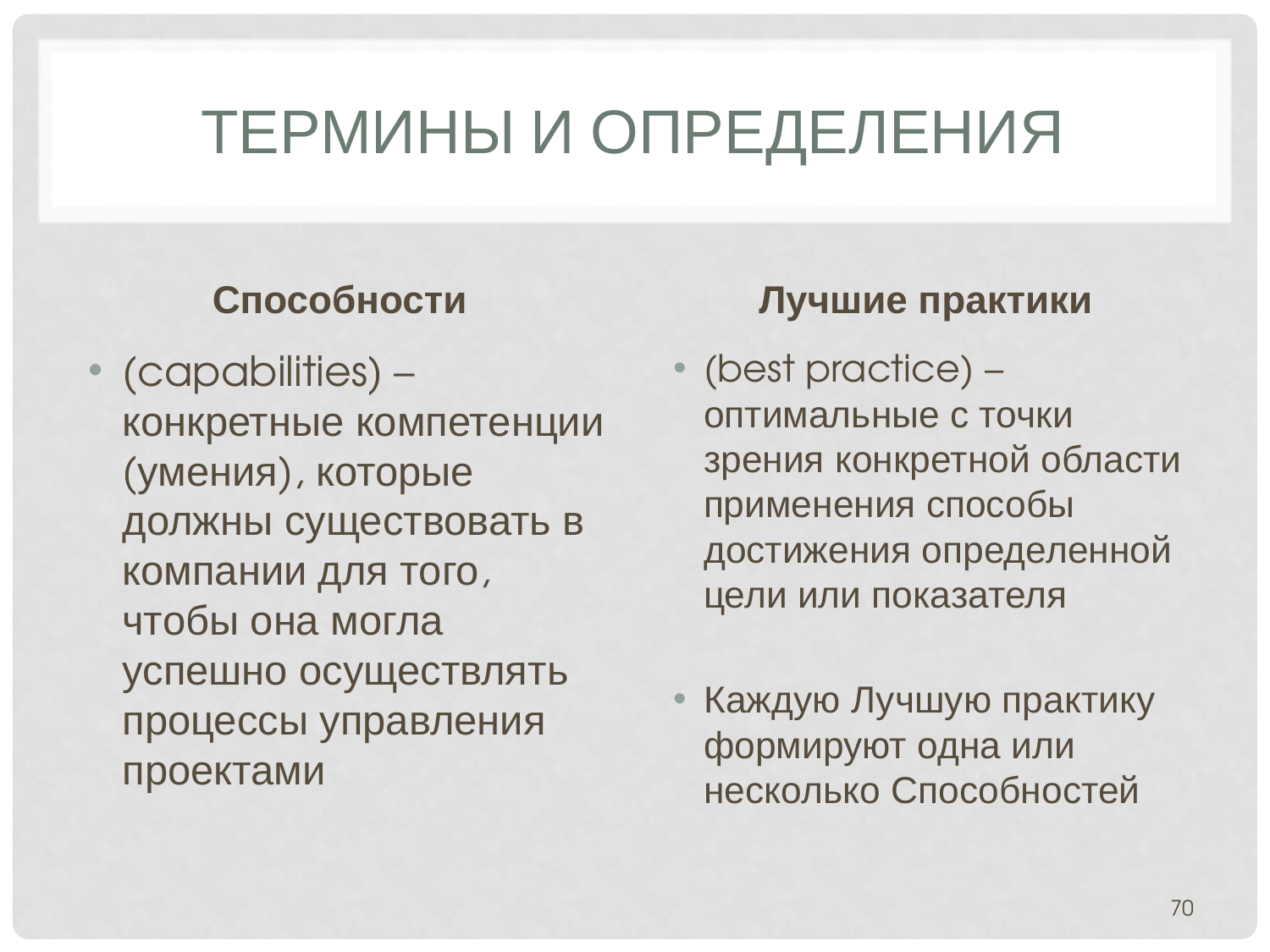

# ТЕРМИНЫ И ОПРЕДЕЛЕНИЯ
Способности
Лучшие практики
(capabilities) – конкретные компетенции (умения), которые должны существовать в компании для того, чтобы она могла успешно осуществлять процессы управления проектами
(best practice) – оптимальные с точки зрения конкретной области применения способы достижения определенной цели или показателя

Каждую Лучшую практику формируют одна или несколько Способностей
70